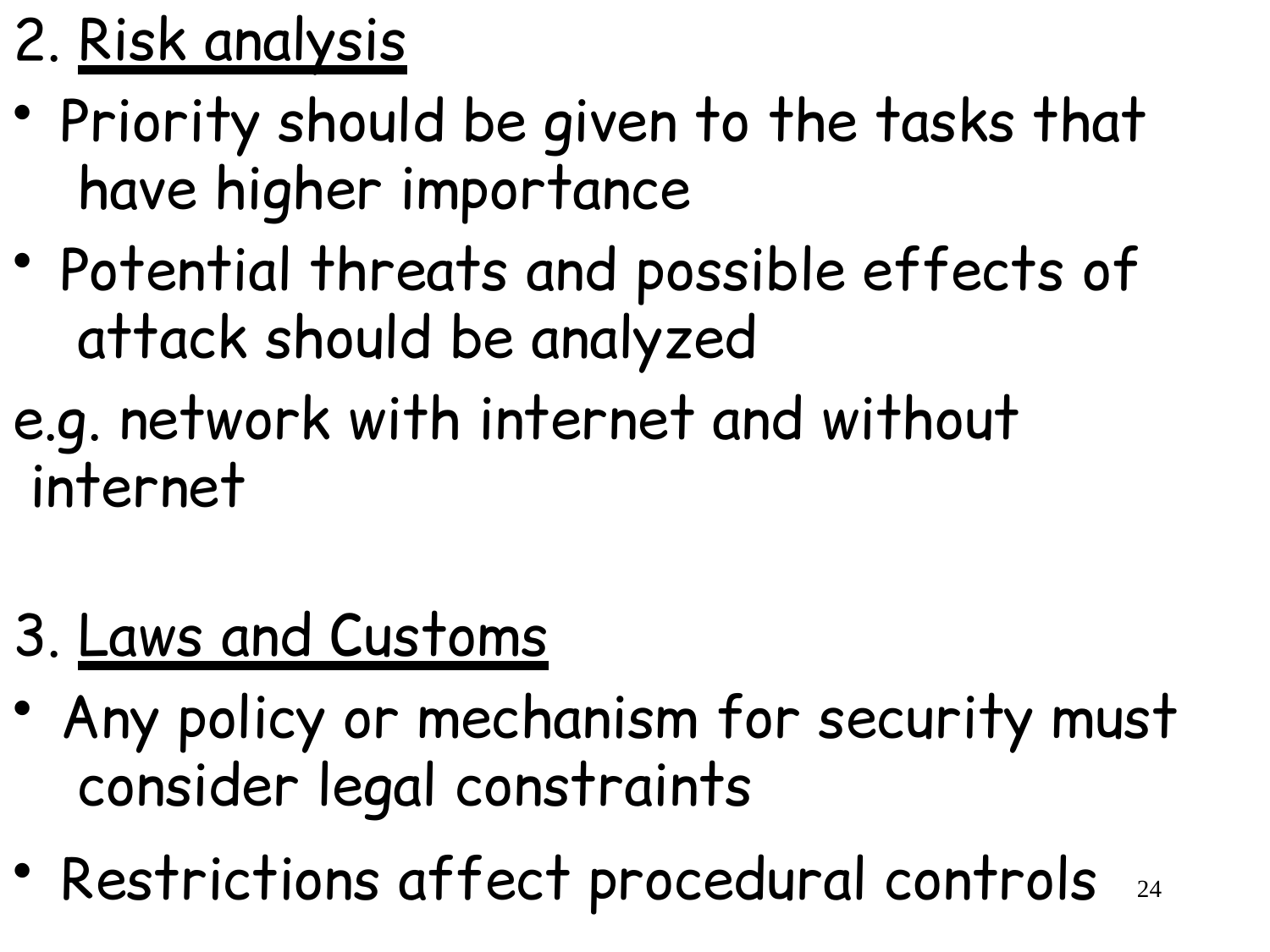

# 2. Risk analysis
Priority should be given to the tasks that  have higher importance
Potential threats and possible effects of  attack should be analyzed
e.g. network with internet and without  internet

3. Laws and Customs
Any policy or mechanism for security must  consider legal constraints
Restrictions affect procedural controls
24